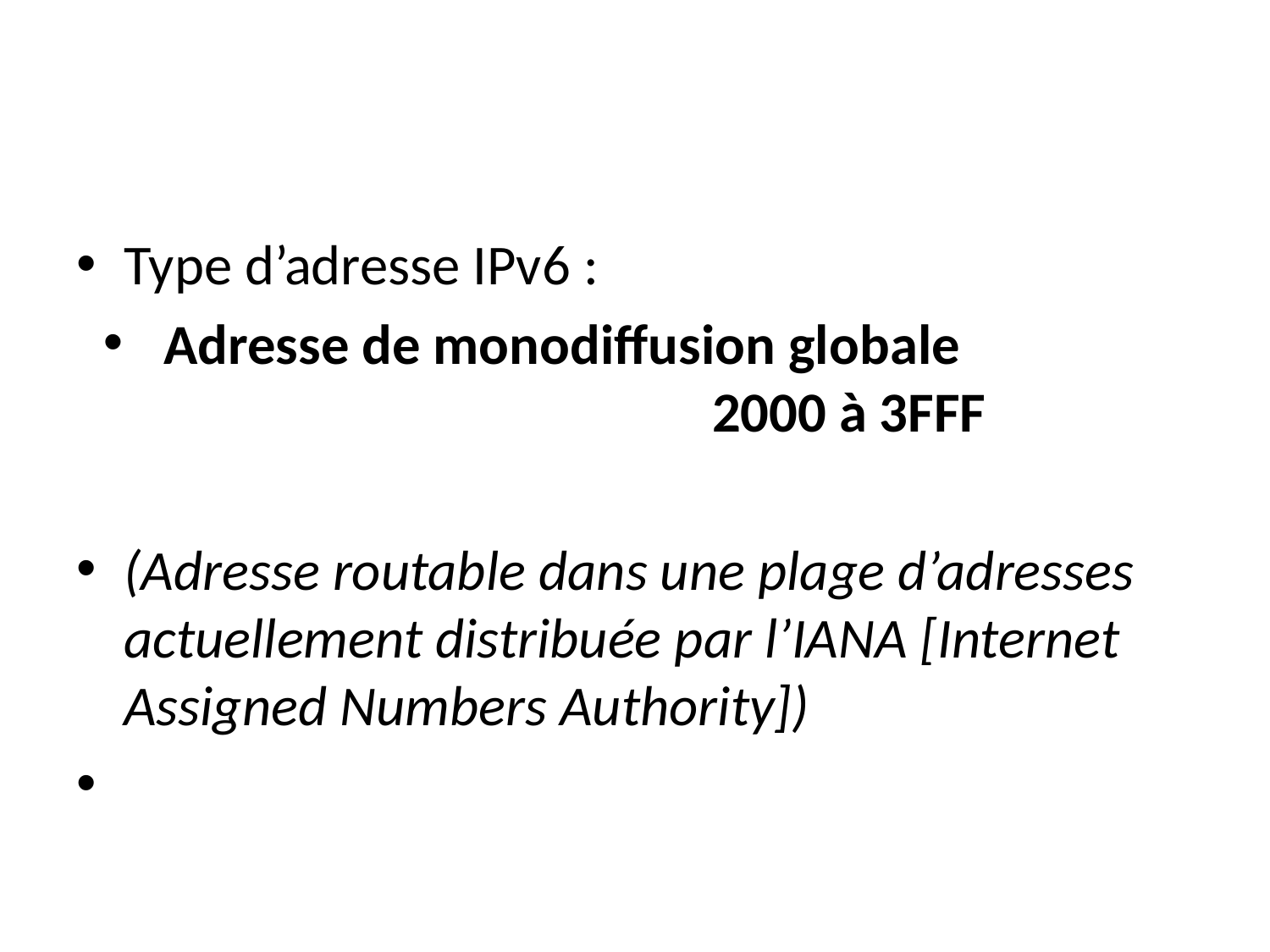

#
Type d’adresse IPv6 :
 Adresse de monodiffusion globale					2000 à 3FFF

(Adresse routable dans une plage d’adresses actuellement distribuée par l’IANA [Internet Assigned Numbers Authority])